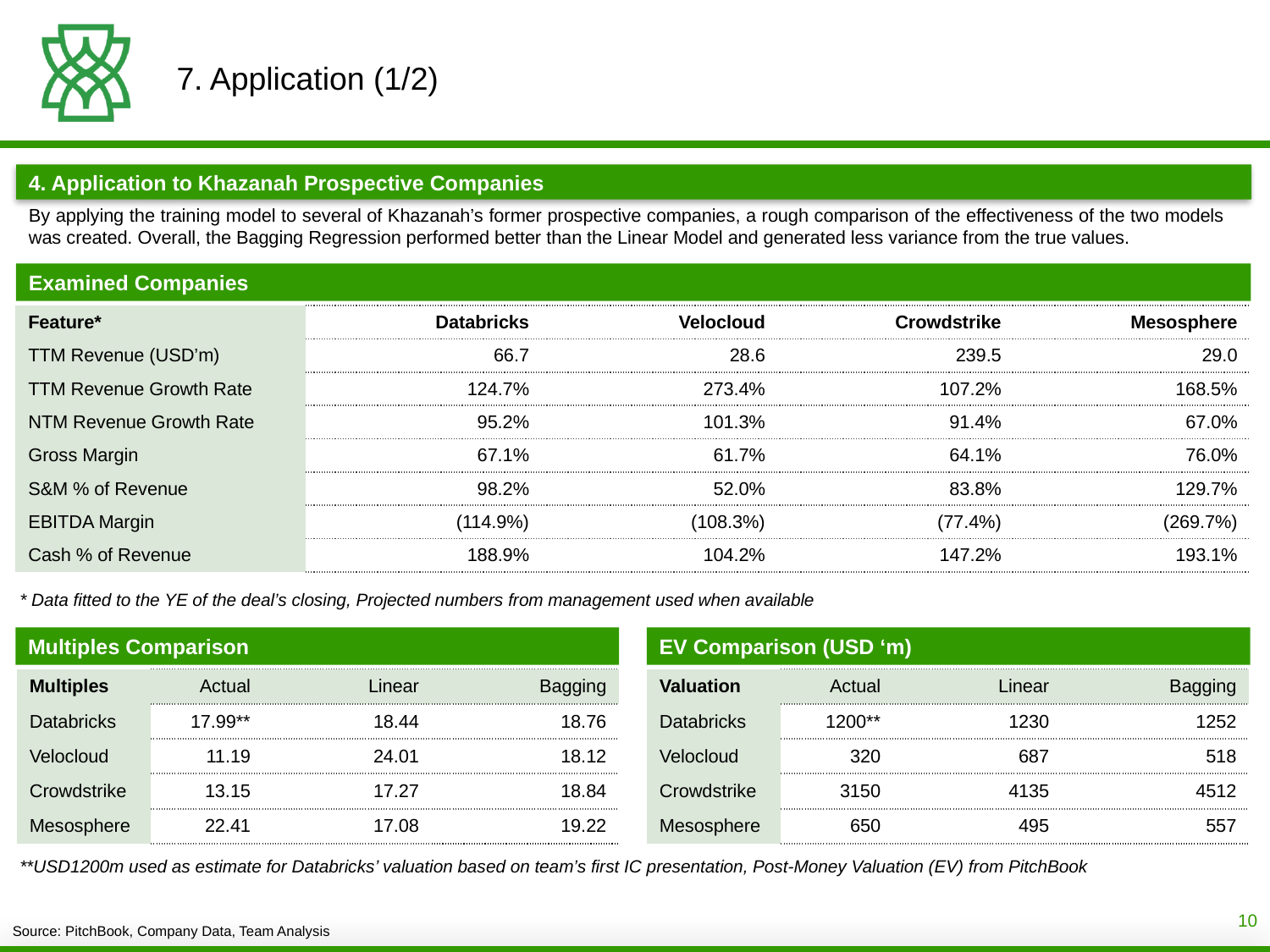

7. Application (1/2)
4. Application to Khazanah Prospective Companies
By applying the training model to several of Khazanah’s former prospective companies, a rough comparison of the effectiveness of the two models was created. Overall, the Bagging Regression performed better than the Linear Model and generated less variance from the true values.
Examined Companies
| Feature\* | Databricks | Velocloud | Crowdstrike | Mesosphere |
| --- | --- | --- | --- | --- |
| TTM Revenue (USD’m) | 66.7 | 28.6 | 239.5 | 29.0 |
| TTM Revenue Growth Rate | 124.7% | 273.4% | 107.2% | 168.5% |
| NTM Revenue Growth Rate | 95.2% | 101.3% | 91.4% | 67.0% |
| Gross Margin | 67.1% | 61.7% | 64.1% | 76.0% |
| S&M % of Revenue | 98.2% | 52.0% | 83.8% | 129.7% |
| EBITDA Margin | (114.9%) | (108.3%) | (77.4%) | (269.7%) |
| Cash % of Revenue | 188.9% | 104.2% | 147.2% | 193.1% |
* Data fitted to the YE of the deal’s closing, Projected numbers from management used when available
Multiples Comparison
EV Comparison (USD ‘m)
| Multiples | Actual | Linear | Bagging |
| --- | --- | --- | --- |
| Databricks | 17.99\*\* | 18.44 | 18.76 |
| Velocloud | 11.19 | 24.01 | 18.12 |
| Crowdstrike | 13.15 | 17.27 | 18.84 |
| Mesosphere | 22.41 | 17.08 | 19.22 |
| Valuation | Actual | Linear | Bagging |
| --- | --- | --- | --- |
| Databricks | 1200\*\* | 1230 | 1252 |
| Velocloud | 320 | 687 | 518 |
| Crowdstrike | 3150 | 4135 | 4512 |
| Mesosphere | 650 | 495 | 557 |
**USD1200m used as estimate for Databricks’ valuation based on team’s first IC presentation, Post-Money Valuation (EV) from PitchBook
10
Source: PitchBook, Company Data, Team Analysis